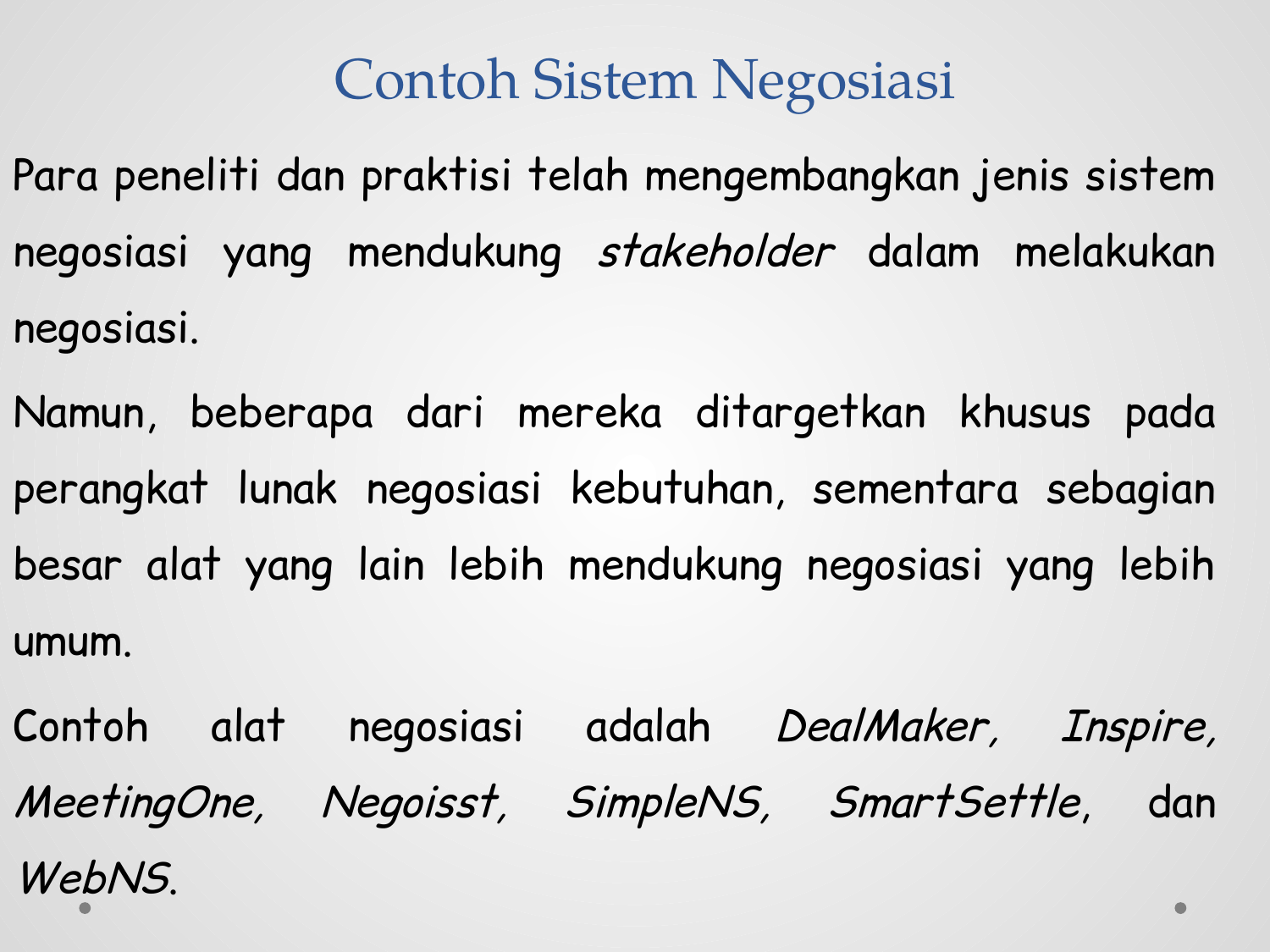

# Contoh Sistem Negosiasi
Para peneliti dan praktisi telah mengembangkan jenis sistem negosiasi yang mendukung stakeholder dalam melakukan negosiasi.
Namun, beberapa dari mereka ditargetkan khusus pada perangkat lunak negosiasi kebutuhan, sementara sebagian besar alat yang lain lebih mendukung negosiasi yang lebih umum.
Contoh alat negosiasi adalah DealMaker, Inspire, MeetingOne, Negoisst, SimpleNS, SmartSettle, dan WebNS.